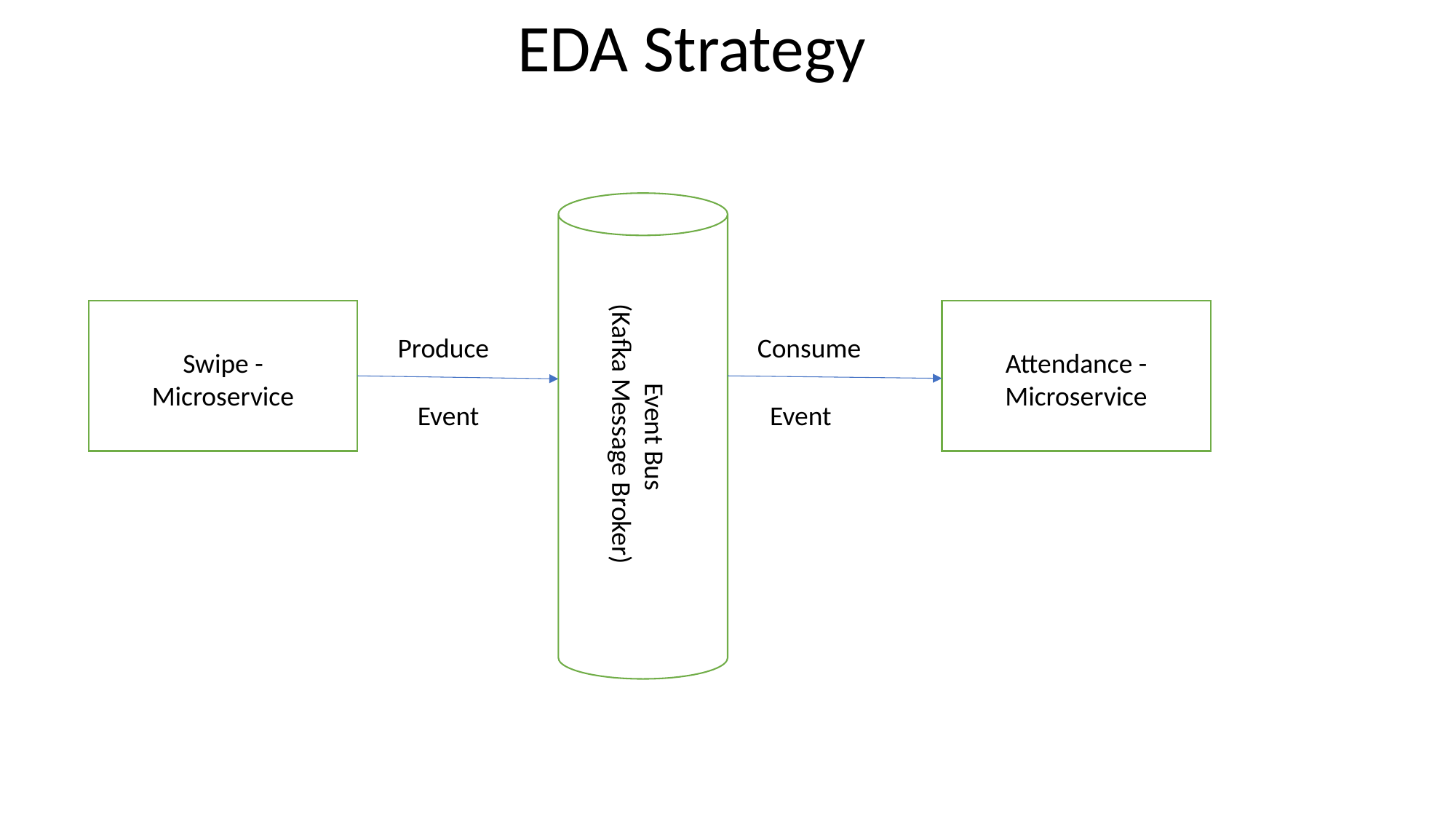

EDA Strategy

Produce
Consume
Swipe - Microservice
Attendance - Microservice
Event
Event
Event Bus
(Kafka Message Broker)